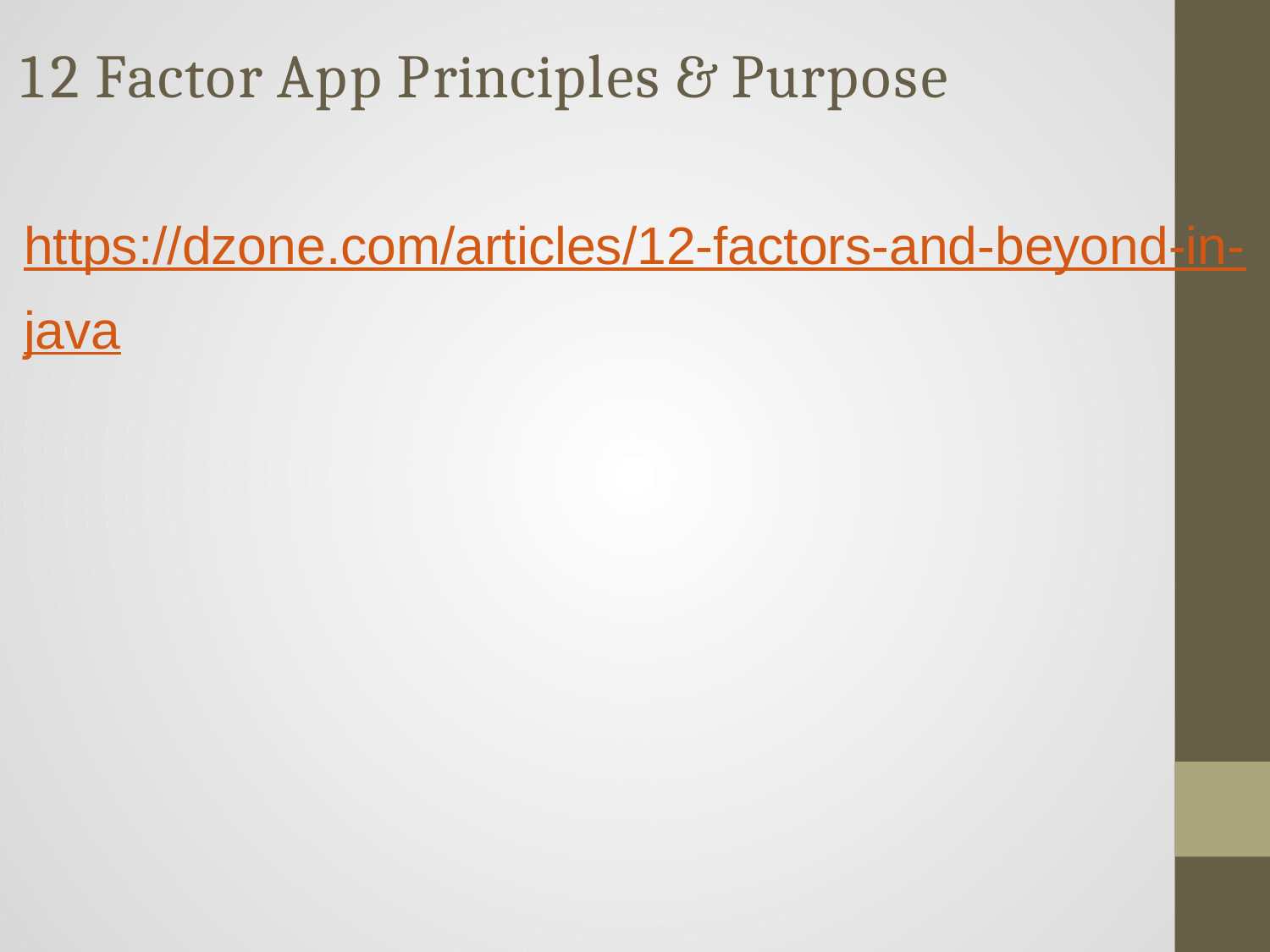

# 12 Factor App Principles & Purpose
https://dzone.com/articles/12-factors-and-beyond-in-java